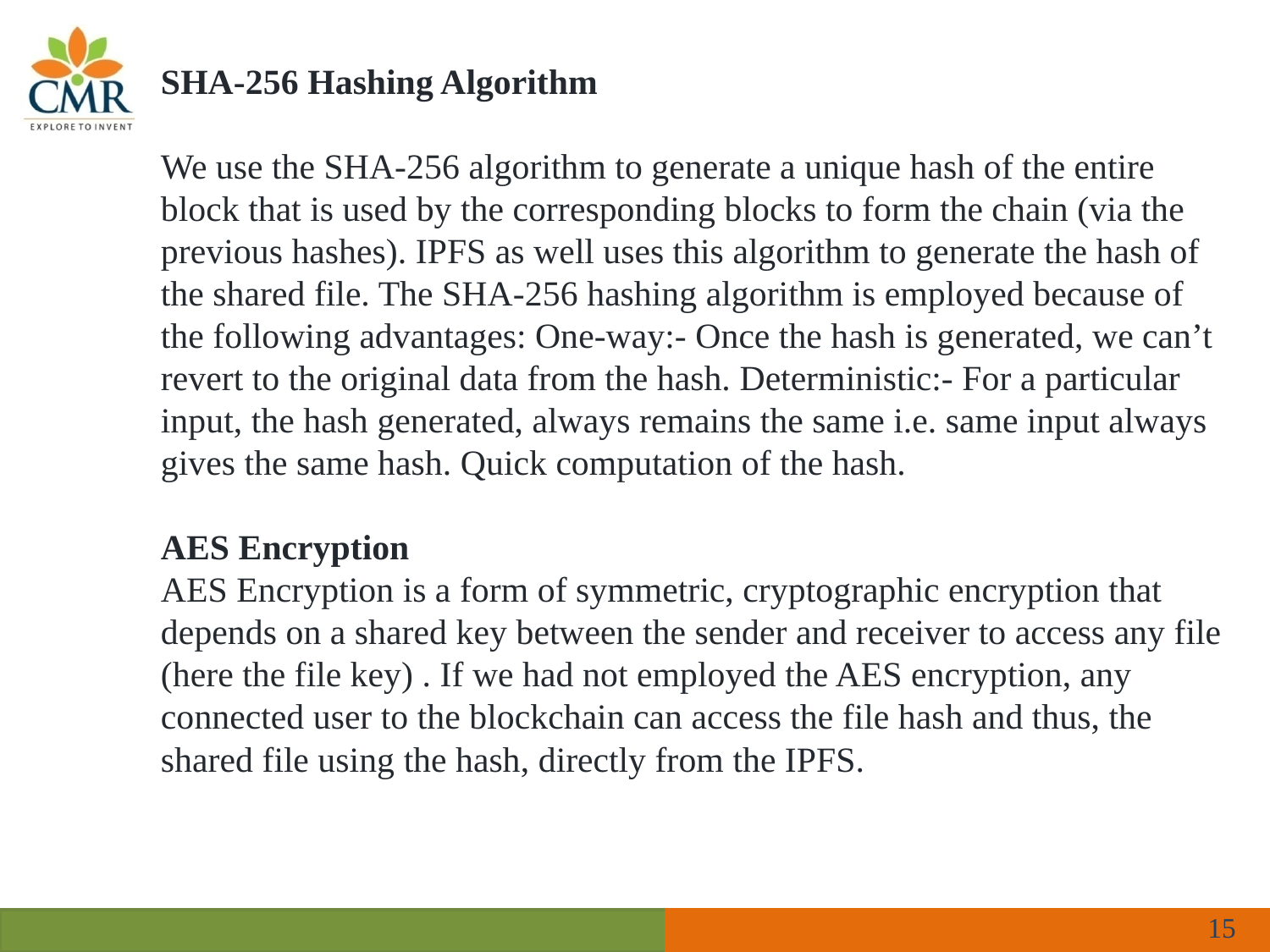

SHA-256 Hashing Algorithm

We use the SHA-256 algorithm to generate a unique hash of the entire block that is used by the corresponding blocks to form the chain (via the previous hashes). IPFS as well uses this algorithm to generate the hash of the shared file. The SHA-256 hashing algorithm is employed because of the following advantages: One-way:- Once the hash is generated, we can’t revert to the original data from the hash. Deterministic:- For a particular input, the hash generated, always remains the same i.e. same input always gives the same hash. Quick computation of the hash.
AES Encryption
AES Encryption is a form of symmetric, cryptographic encryption that depends on a shared key between the sender and receiver to access any file (here the file key) . If we had not employed the AES encryption, any connected user to the blockchain can access the file hash and thus, the shared file using the hash, directly from the IPFS.
15